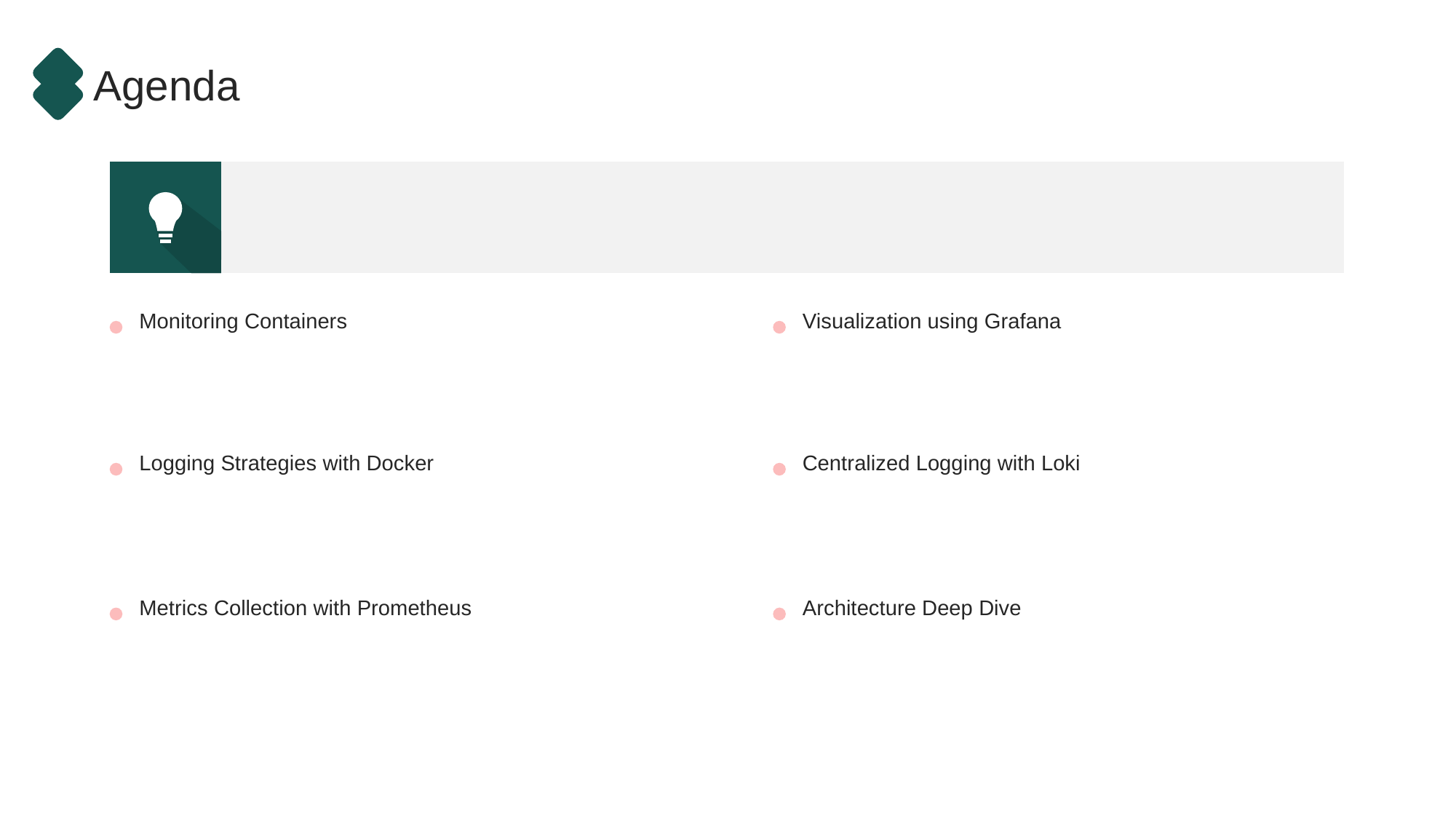

Agenda

Monitoring Containers
Visualization using Grafana

Logging Strategies with Docker
Centralized Logging with Loki

Metrics Collection with Prometheus
Architecture Deep Dive